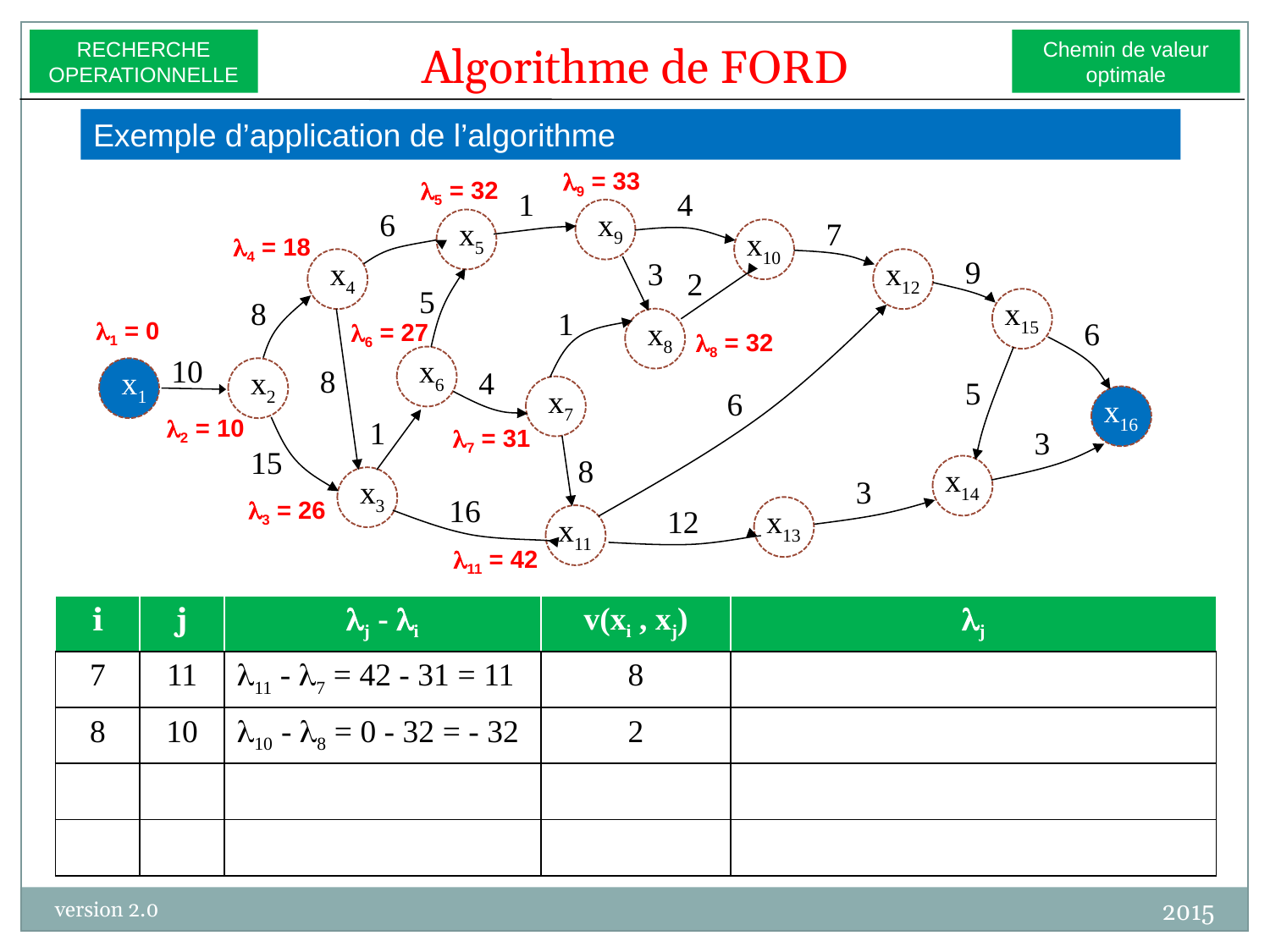

RECHERCHE
OPERATIONNELLE
Chemin de valeur
optimale
Algorithme de FORD
Exemple d’application de l’algorithme
λ9 = 33
λ5 = 32
1
4
6
x9

x5

7
x10

λ4 = 18

9
x4

3
x12

2

5

8
x15

1

x8

6

λ1 = 0
λ6 = 27

λ8 = 32

10
x6

8
x1

x2

4
5
x7

6
x16

1
λ2 = 10

3

λ7 = 31

15

8
x14

x3

3
16
λ3 = 26
12
x13

x11

λ11 = 42
| i | j | λj - λi | v(xi , xj) | λj |
| --- | --- | --- | --- | --- |
| 7 | 11 | λ11 - λ7 = 42 - 31 = 11 | 8 |  |
| 8 | 10 | λ10 - λ8 = 0 - 32 = - 32 | 2 | λ10 = λ8 + v( x8 , x10 ) = 32+2 = 34 |
| 9 | 8 | λ8 - λ9 = 32 - 33 = - 1 | 3 | λ8 = λ9 + v( x9 , x8 ) = 33+3 = 36 |
| 8 | 10 | λ10 - λ8 = 34 - 36 = - 2 | 2 | λ10 = λ8 + v( x8 , x10 ) = 36+2 = 38 |
2015
version 2.0